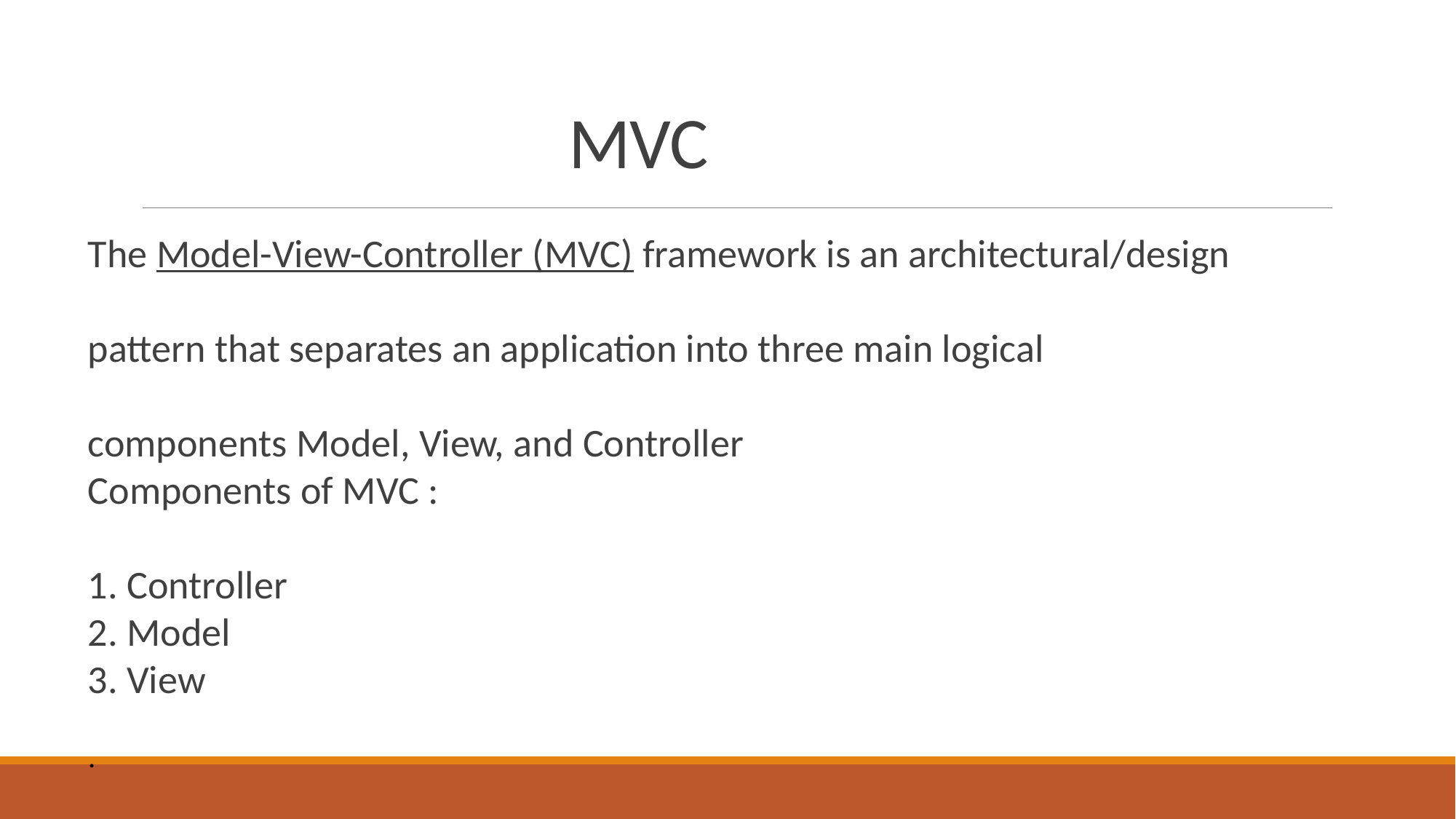

# MVC
The Model-View-Controller (MVC) framework is an architectural/design pattern that separates an application into three main logical components Model, View, and Controller
Components of MVC :

1. Controller
2. Model
3. View
.